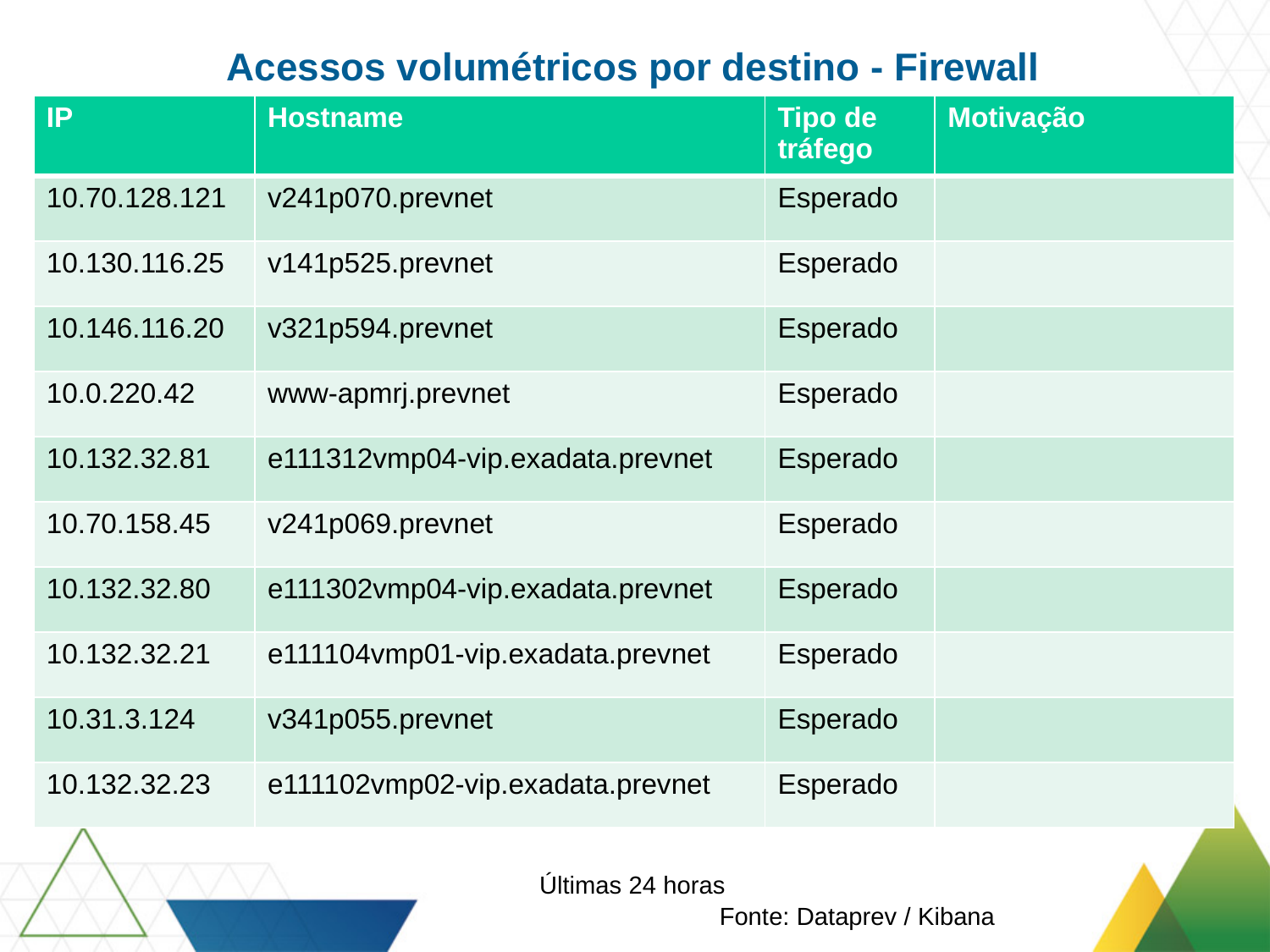

Acessos volumétricos por destino - Firewall
| IP | Hostname | Tipo de tráfego | Motivação |
| --- | --- | --- | --- |
| 10.70.128.121 | v241p070.prevnet | Esperado |  |
| 10.130.116.25 | v141p525.prevnet | Esperado |  |
| 10.146.116.20 | v321p594.prevnet | Esperado |  |
| 10.0.220.42 | www-apmrj.prevnet | Esperado |  |
| 10.132.32.81 | e111312vmp04-vip.exadata.prevnet | Esperado |  |
| 10.70.158.45 | v241p069.prevnet | Esperado |  |
| 10.132.32.80 | e111302vmp04-vip.exadata.prevnet | Esperado |  |
| 10.132.32.21 | e111104vmp01-vip.exadata.prevnet | Esperado |  |
| 10.31.3.124 | v341p055.prevnet | Esperado |  |
| 10.132.32.23 | e111102vmp02-vip.exadata.prevnet | Esperado |  |

Últimas 24 horas

Fonte: Dataprev / Kibana